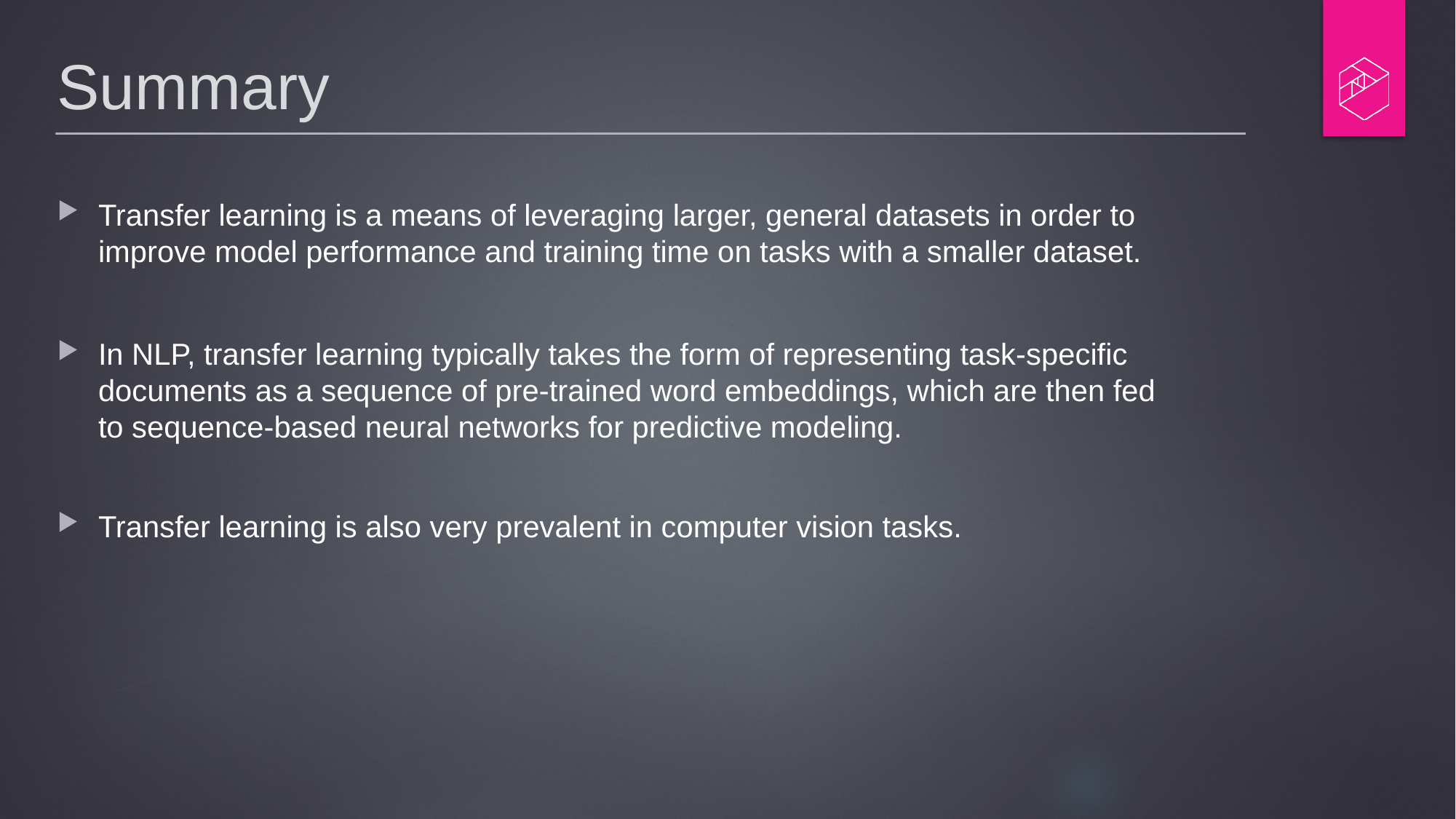

# Summary
Transfer learning is a means of leveraging larger, general datasets in order to improve model performance and training time on tasks with a smaller dataset.

In NLP, transfer learning typically takes the form of representing task-specific documents as a sequence of pre-trained word embeddings, which are then fed to sequence-based neural networks for predictive modeling.

Transfer learning is also very prevalent in computer vision tasks.